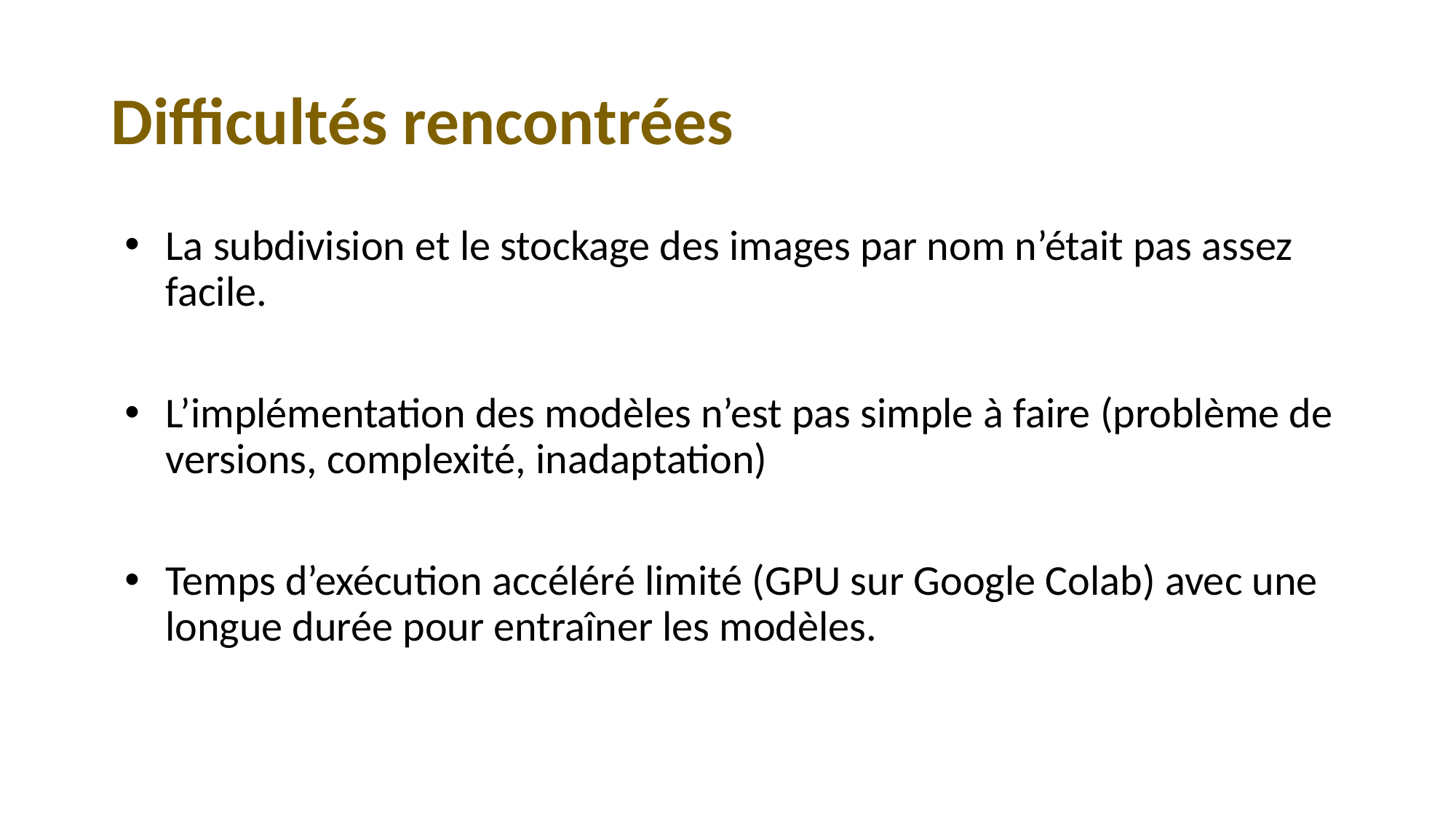

# Difficultés rencontrées
La subdivision et le stockage des images par nom n’était pas assez facile.

L’implémentation des modèles n’est pas simple à faire (problème de versions, complexité, inadaptation)

Temps d’exécution accéléré limité (GPU sur Google Colab) avec une longue durée pour entraîner les modèles.